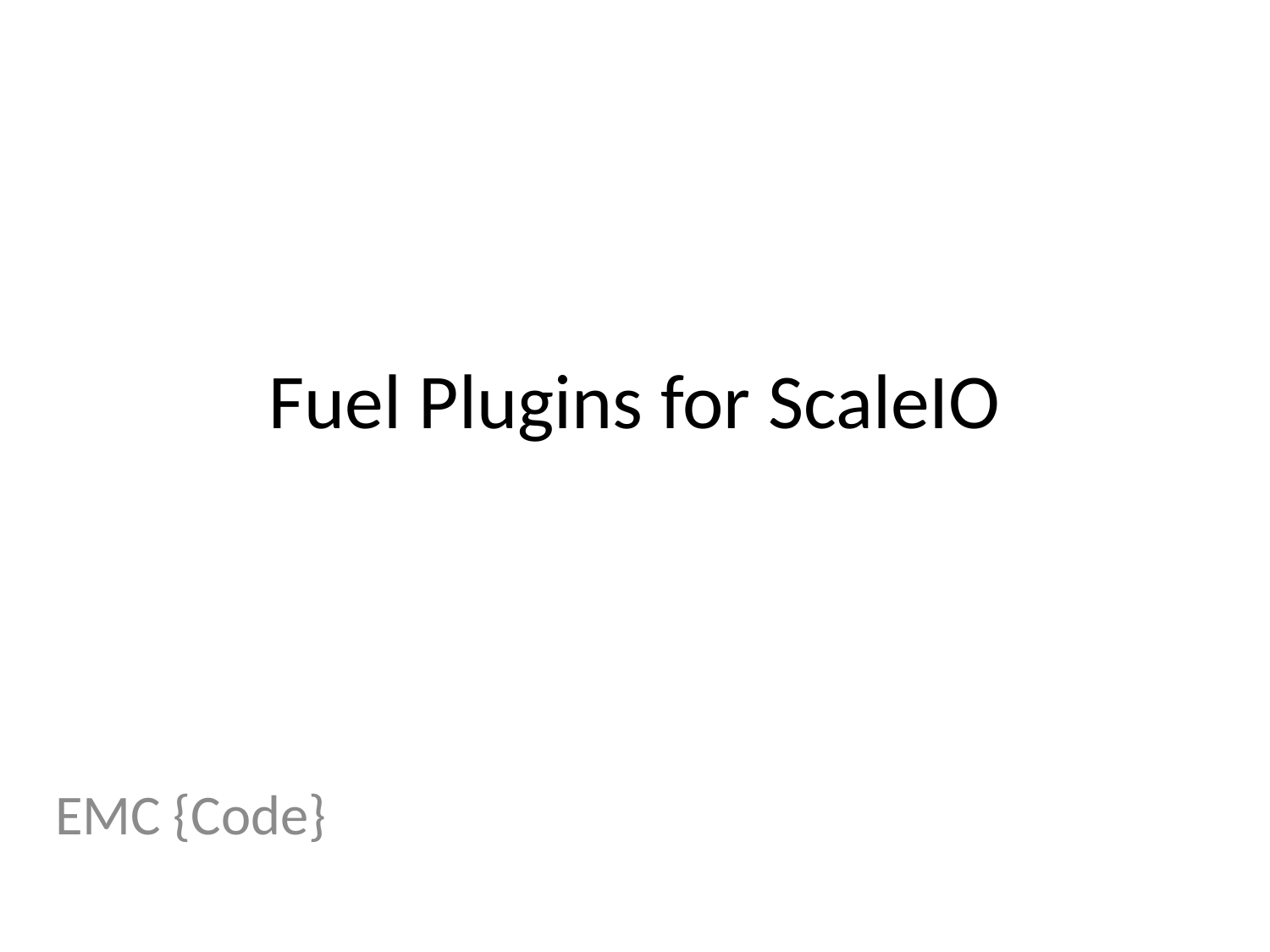

# Fuel Plugins for ScaleIO
EMC {Code}